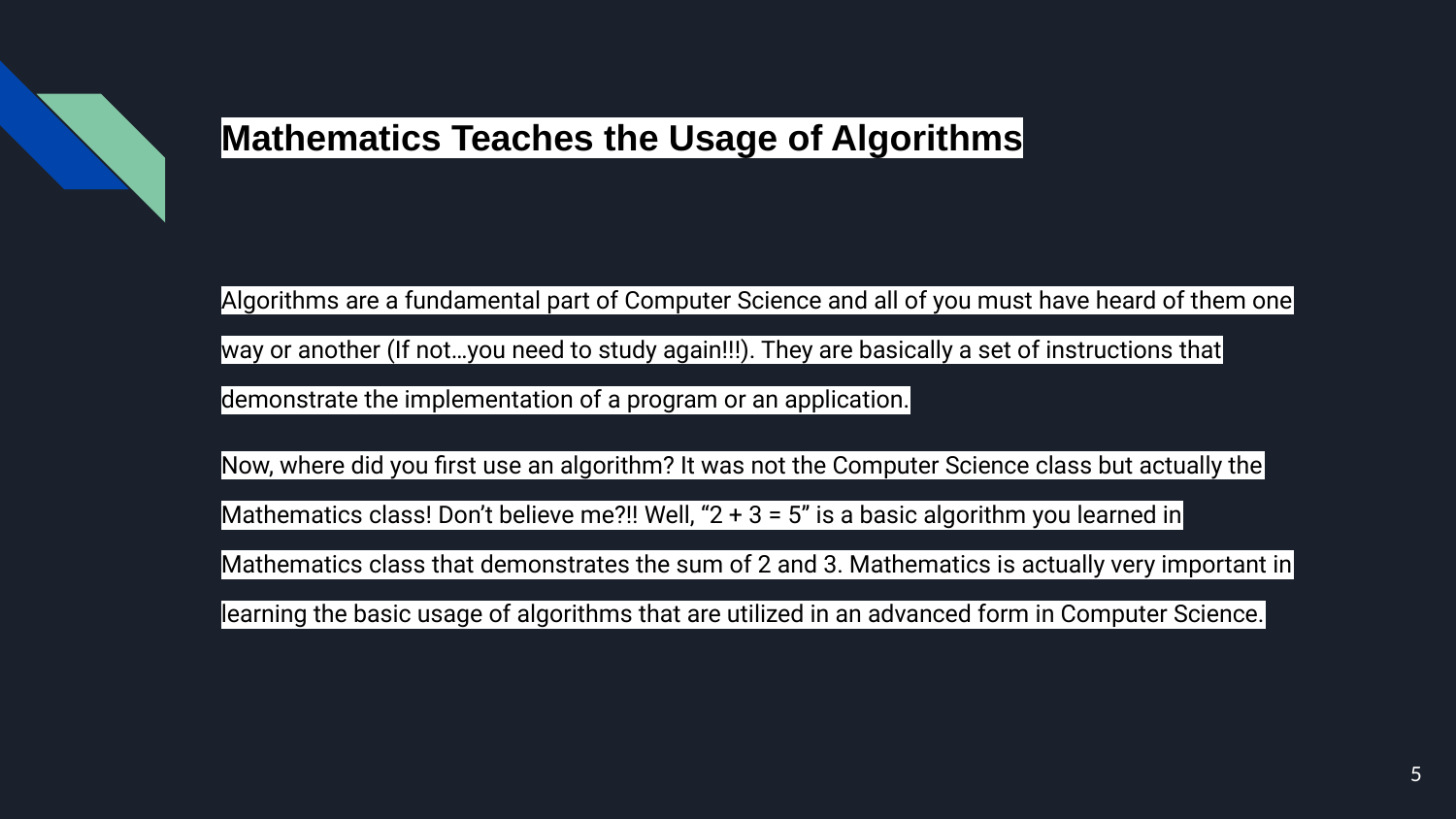

# Mathematics Teaches the Usage of Algorithms

Algorithms are a fundamental part of Computer Science and all of you must have heard of them one way or another (If not…you need to study again!!!). They are basically a set of instructions that demonstrate the implementation of a program or an application.
Now, where did you first use an algorithm? It was not the Computer Science class but actually the Mathematics class! Don’t believe me?!! Well, “2 + 3 = 5” is a basic algorithm you learned in Mathematics class that demonstrates the sum of 2 and 3. Mathematics is actually very important in learning the basic usage of algorithms that are utilized in an advanced form in Computer Science.

5